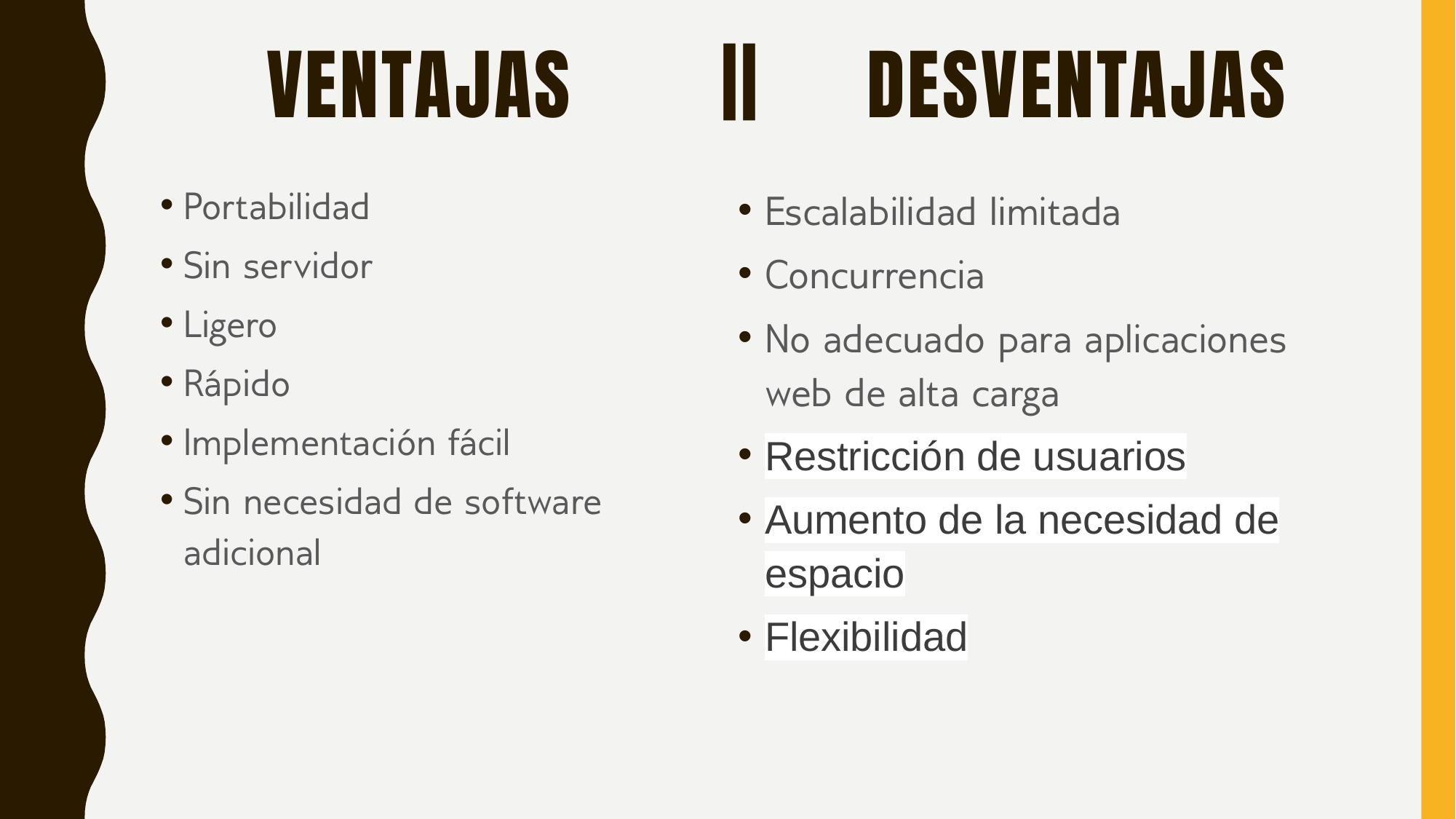

# Ventajas       ||     desventajas
Portabilidad
Sin servidor
Ligero
Rápido
Implementación fácil
Sin necesidad de software adicional
Escalabilidad limitada
Concurrencia
No adecuado para aplicaciones web de alta carga
Restricción de usuarios
Aumento de la necesidad de espacio
Flexibilidad